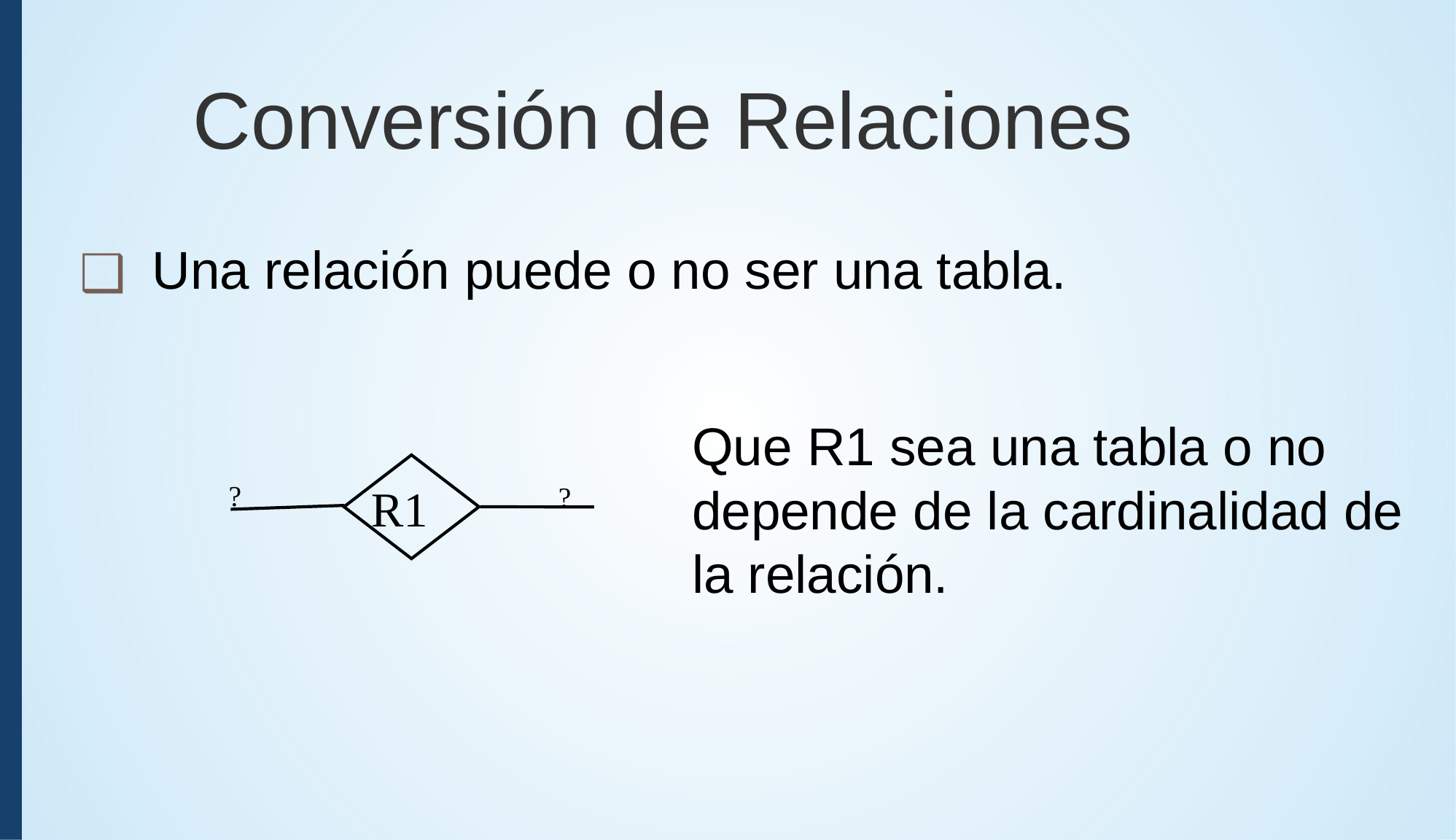

Conversión de Relaciones
  Una relación puede o no ser una tabla.
Que R1 sea una tabla o no depende de la cardinalidad de la relación.

?
R1
?